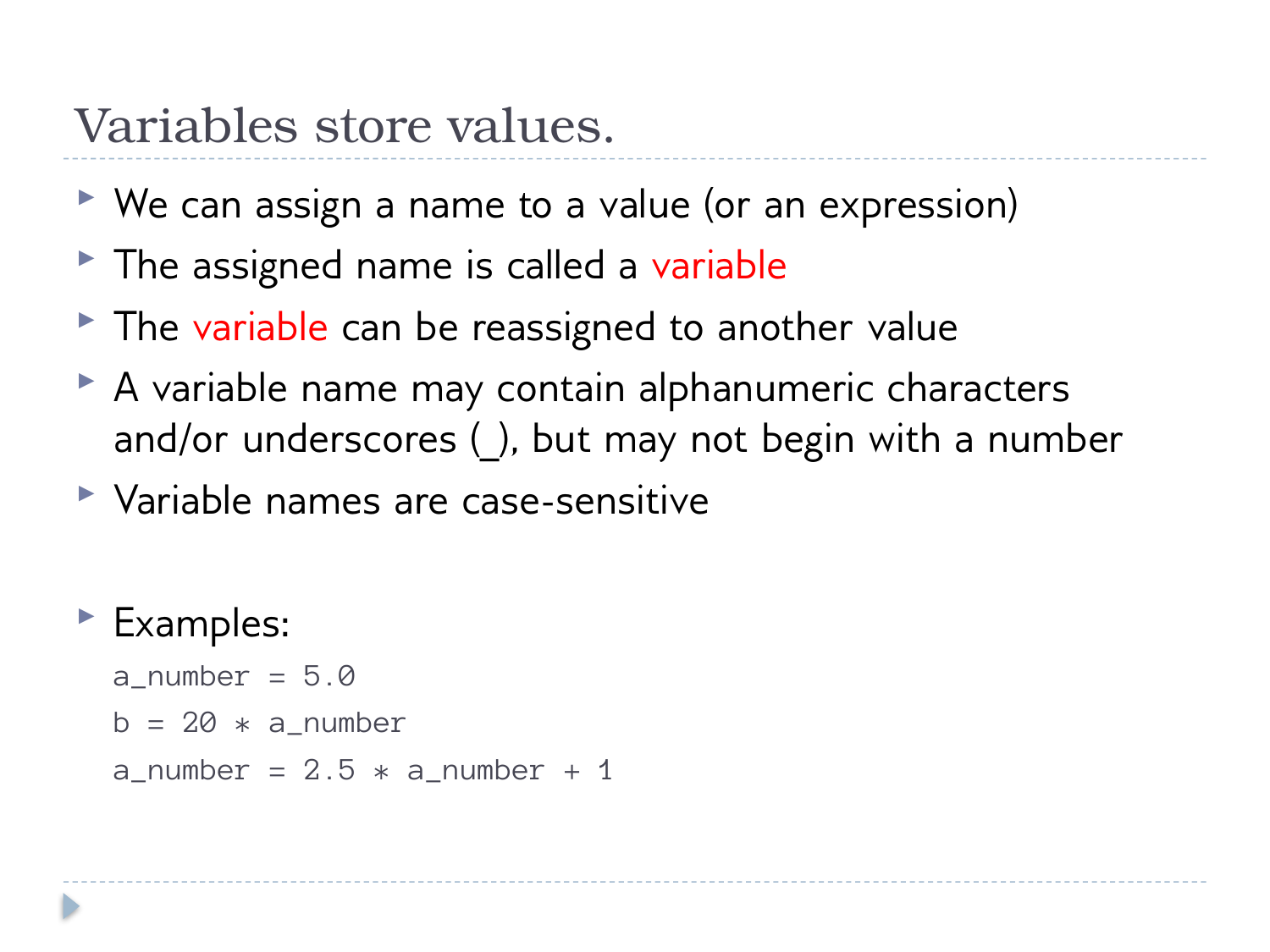

# Variables store values.
We can assign a name to a value (or an expression)
The assigned name is called a variable
The variable can be reassigned to another value
A variable name may contain alphanumeric characters and/or underscores (_), but may not begin with a number
Variable names are case-sensitive

Examples:
a_number = 5.0
b = 20 * a_number
a_number = 2.5 * a_number + 1